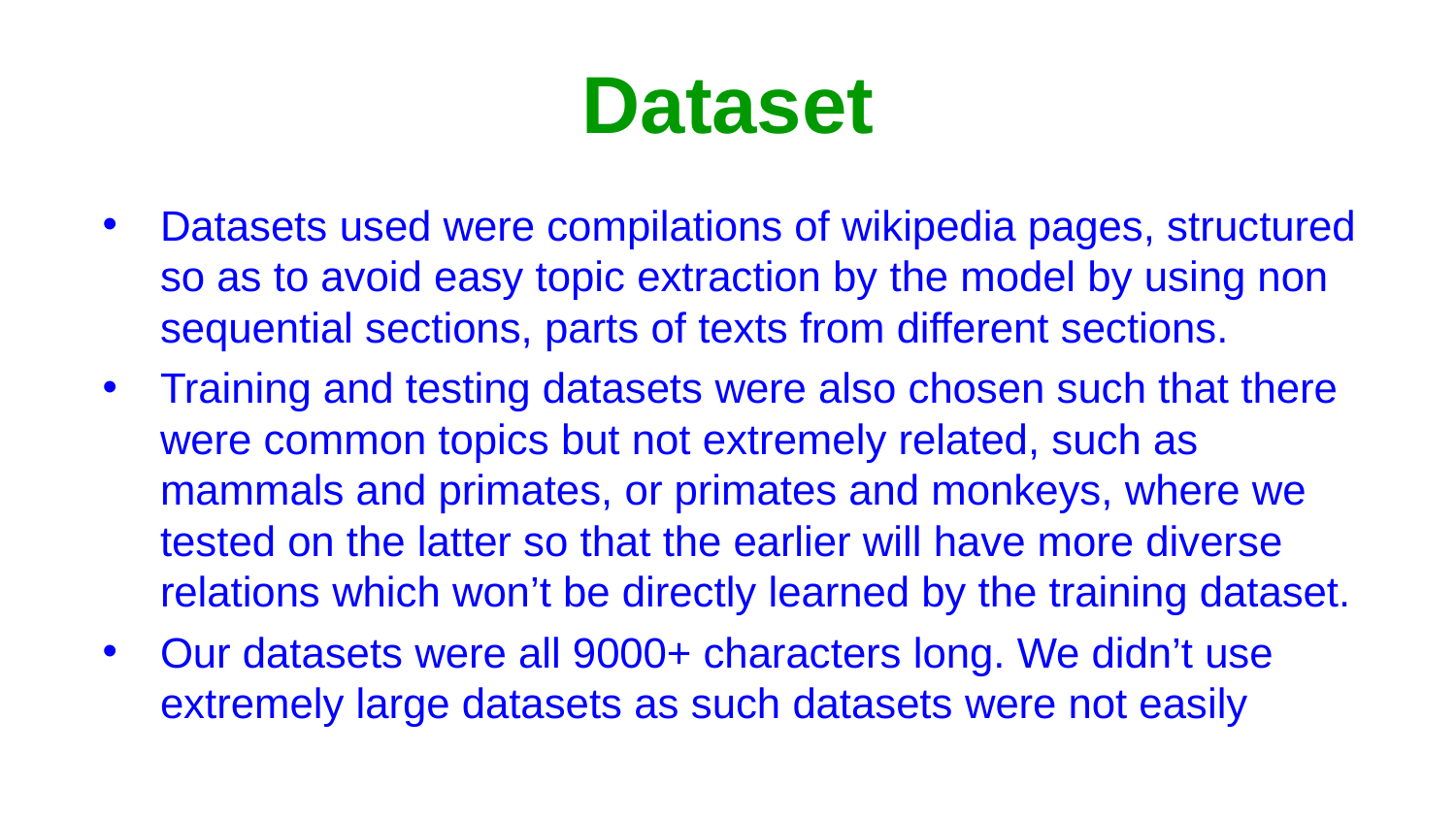

# Dataset
Datasets used were compilations of wikipedia pages, structured so as to avoid easy topic extraction by the model by using non sequential sections, parts of texts from different sections.
Training and testing datasets were also chosen such that there were common topics but not extremely related, such as mammals and primates, or primates and monkeys, where we tested on the latter so that the earlier will have more diverse relations which won’t be directly learned by the training dataset.
Our datasets were all 9000+ characters long. We didn’t use extremely large datasets as such datasets were not easily